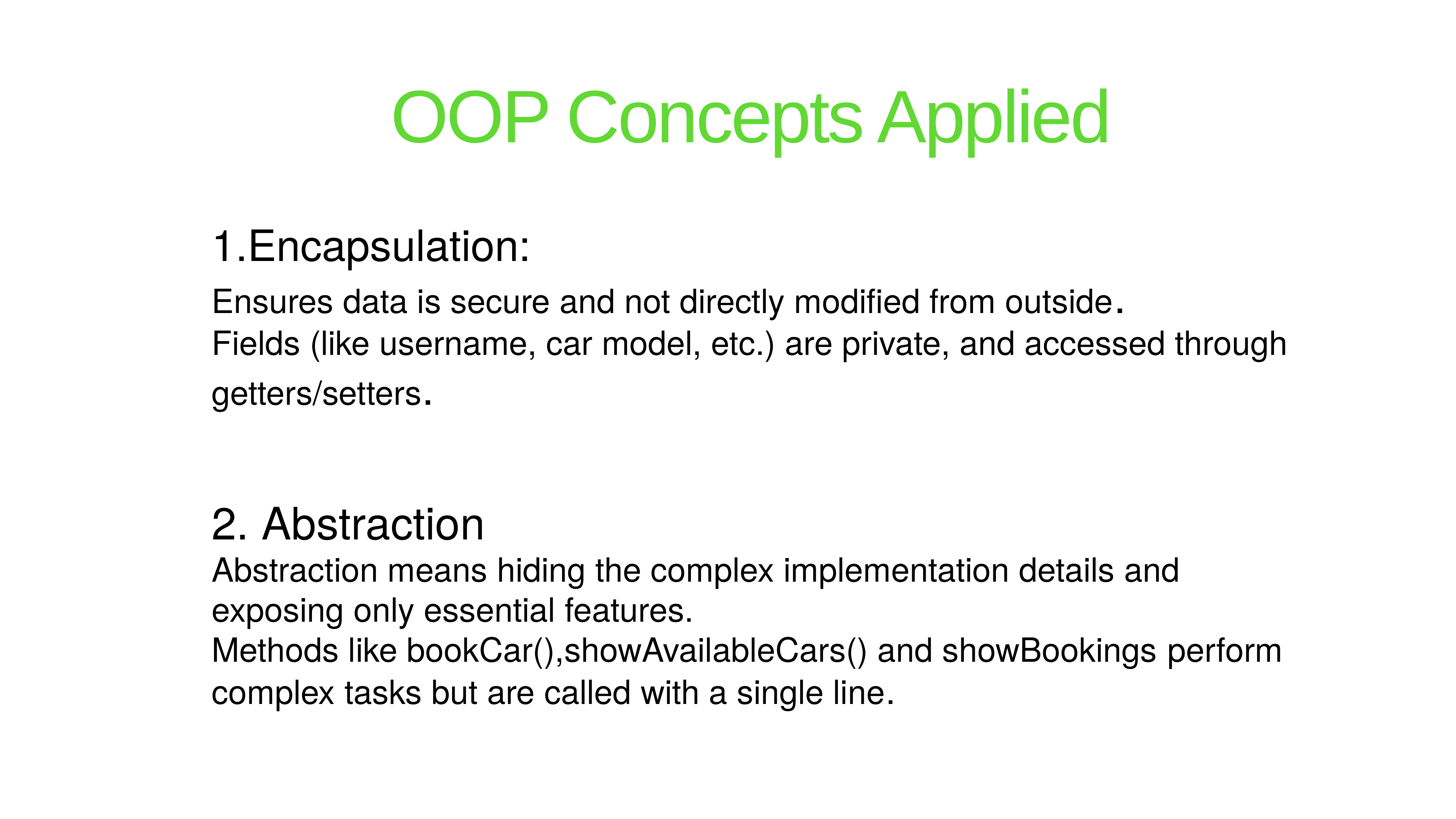

# OOP Concepts Applied
1.Encapsulation:
Ensures data is secure and not directly modified from outside.
Fields (like username, car model, etc.) are private, and accessed through getters/setters.

2. Abstraction
Abstraction means hiding the complex implementation details and exposing only essential features.
Methods like bookCar(),showAvailableCars() and showBookings perform complex tasks but are called with a single line.